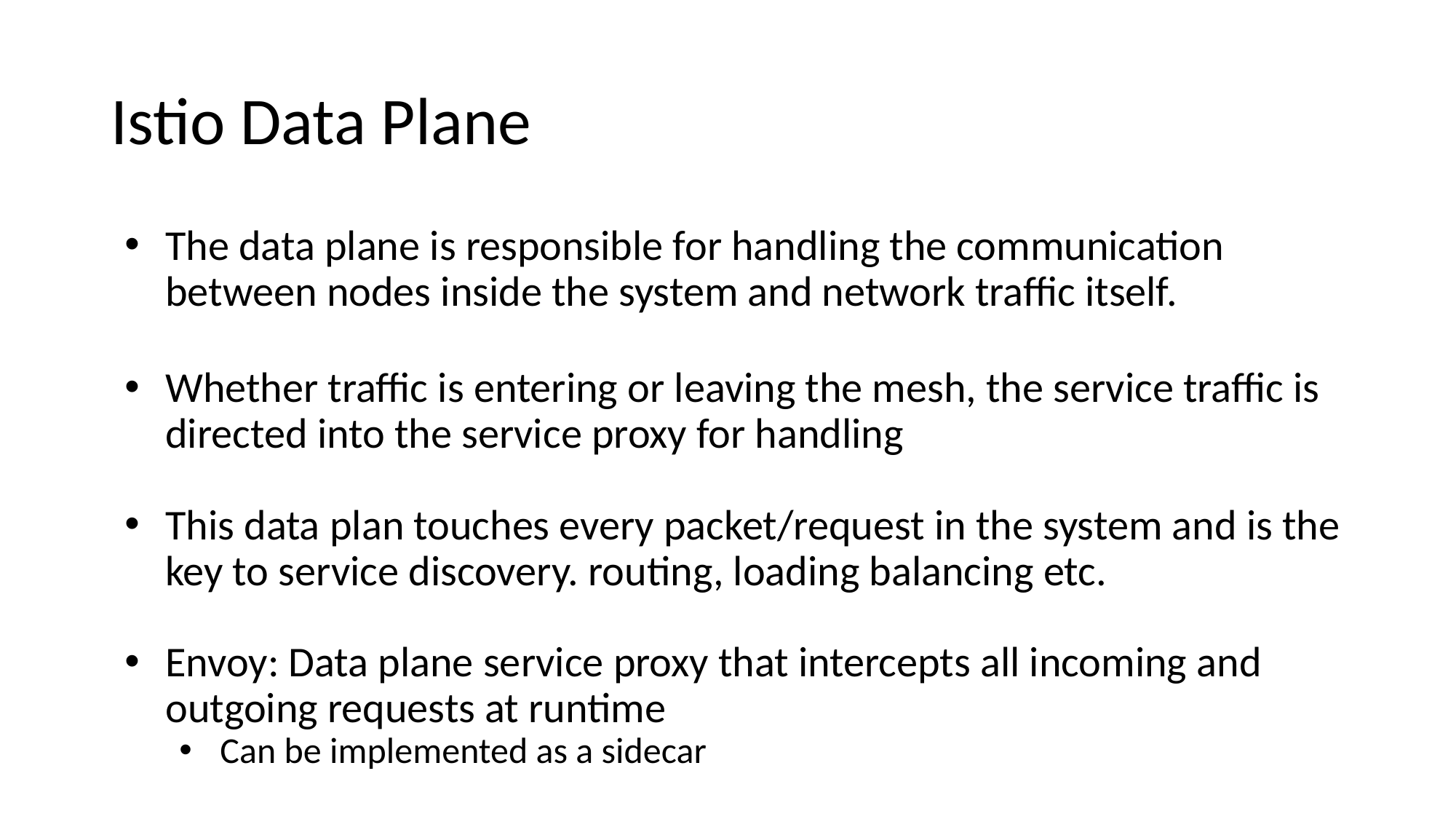

# Istio Data Plane
The data plane is responsible for handling the communication between nodes inside the system and network traffic itself.
Whether traffic is entering or leaving the mesh, the service traffic is directed into the service proxy for handling
This data plan touches every packet/request in the system and is the key to service discovery. routing, loading balancing etc.
Envoy: Data plane service proxy that intercepts all incoming and outgoing requests at runtime
Can be implemented as a sidecar